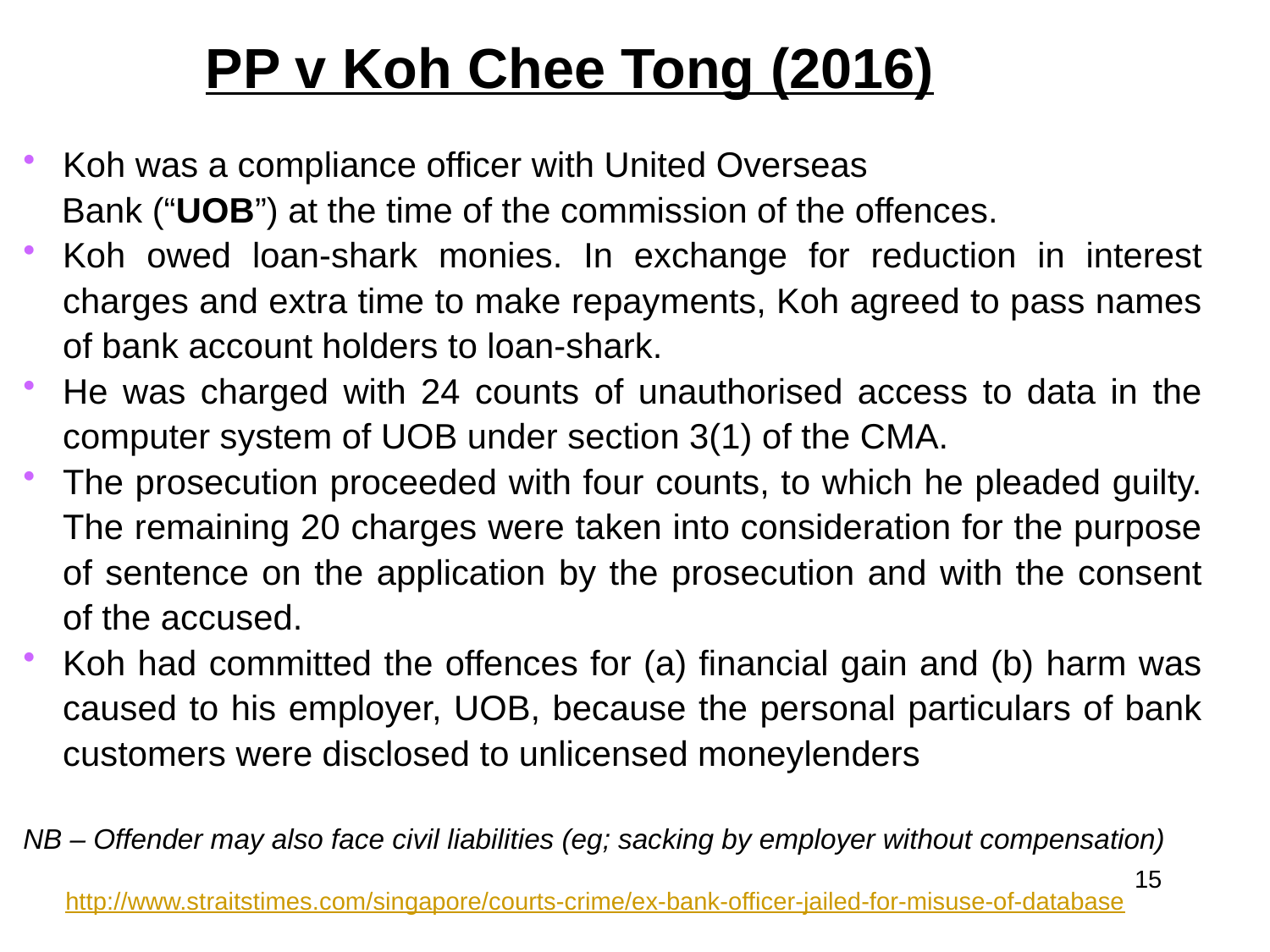

# PP v Koh Chee Tong (2016)
Koh was a compliance officer with United Overseas
    Bank (“UOB”) at the time of the commission of the offences.
Koh owed loan-shark monies. In exchange for reduction in interest charges and extra time to make repayments, Koh agreed to pass names of bank account holders to loan-shark.
He was charged with 24 counts of unauthorised access to data in the computer system of UOB under section 3(1) of the CMA.
The prosecution proceeded with four counts, to which he pleaded guilty. The remaining 20 charges were taken into consideration for the purpose of sentence on the application by the prosecution and with the consent of the accused.
Koh had committed the offences for (a) financial gain and (b) harm was caused to his employer, UOB, because the personal particulars of bank customers were disclosed to unlicensed moneylenders

NB – Offender may also face civil liabilities (eg; sacking by employer without compensation)

15
http://www.straitstimes.com/singapore/courts-crime/ex-bank-officer-jailed-for-misuse-of-database